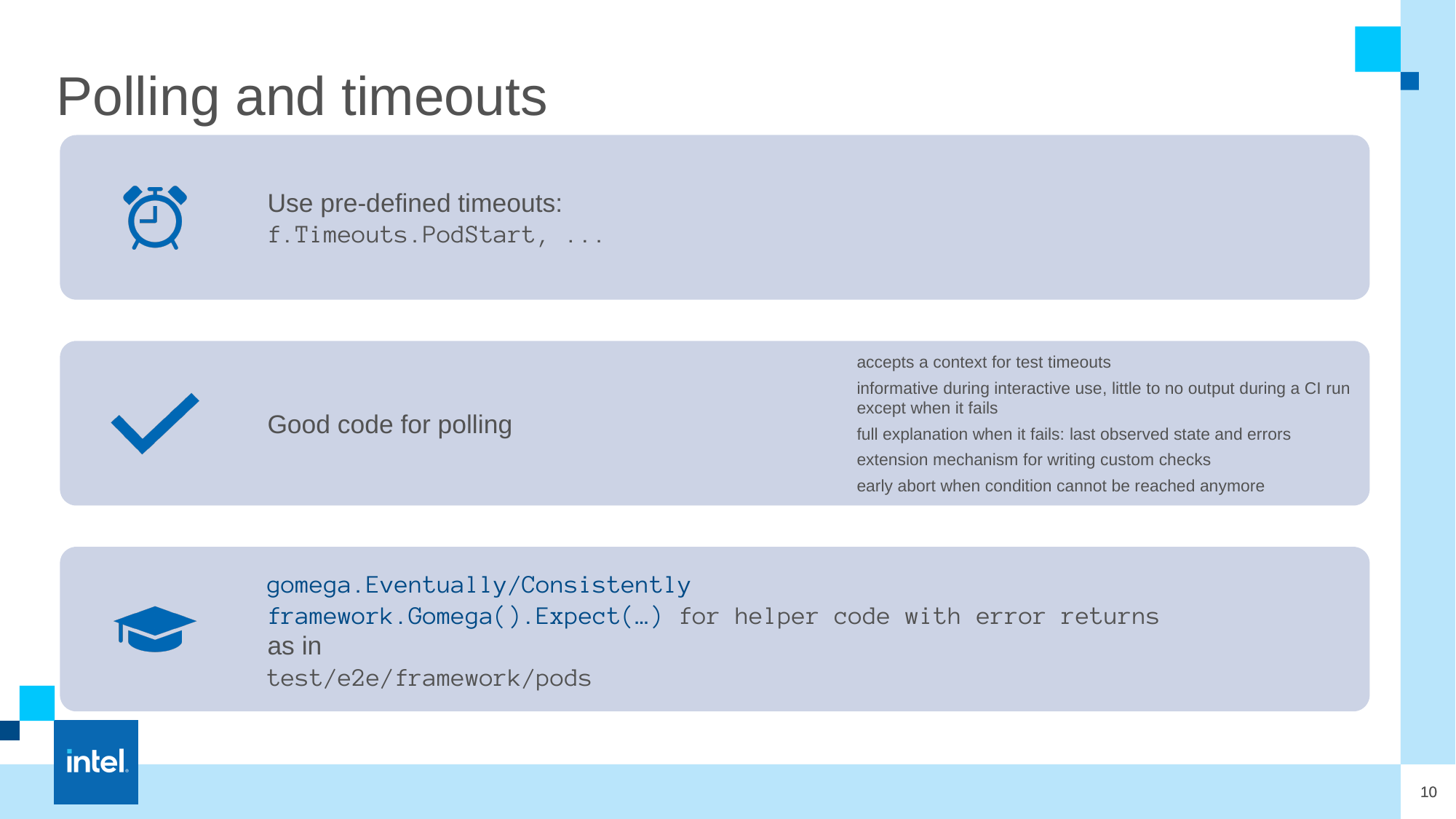

# Polling and timeouts
Use pre-defined timeouts:
f.Timeouts.PodStart, ...
Good code for polling
accepts a context for test timeouts
informative during interactive use, little to no output during a CI run except when it fails
full explanation when it fails: last observed state and errors
extension mechanism for writing custom checks
early abort when condition cannot be reached anymore
gomega.Eventually/Consistently
framework.Gomega().Expect(…) for helper code with error returns
as in
test/e2e/framework/pods